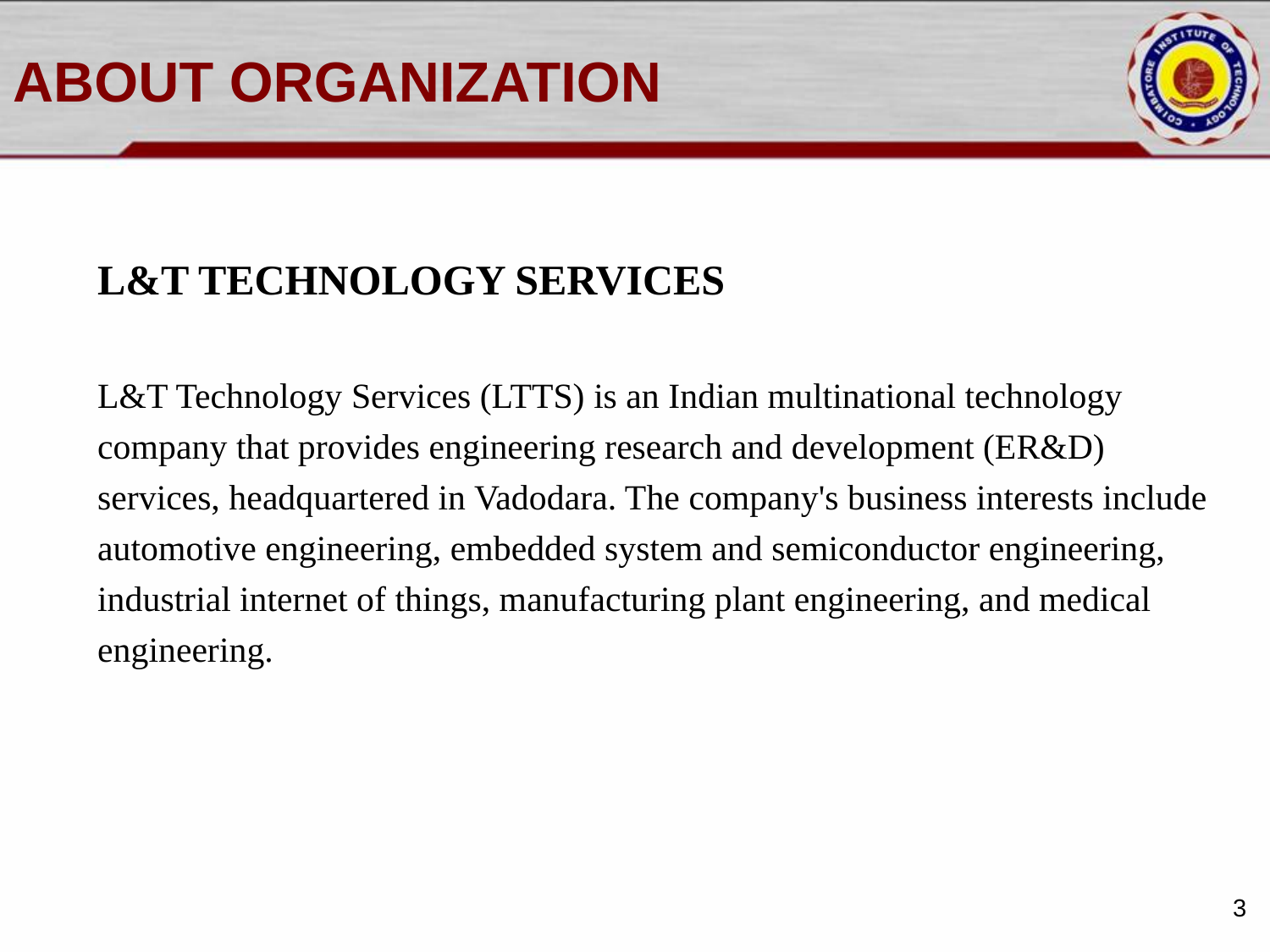

# ABOUT ORGANIZATION
L&T TECHNOLOGY SERVICES

L&T Technology Services (LTTS) is an Indian multinational technology company that provides engineering research and development (ER&D) services, headquartered in Vadodara. The company's business interests include automotive engineering, embedded system and semiconductor engineering, industrial internet of things, manufacturing plant engineering, and medical engineering.
3